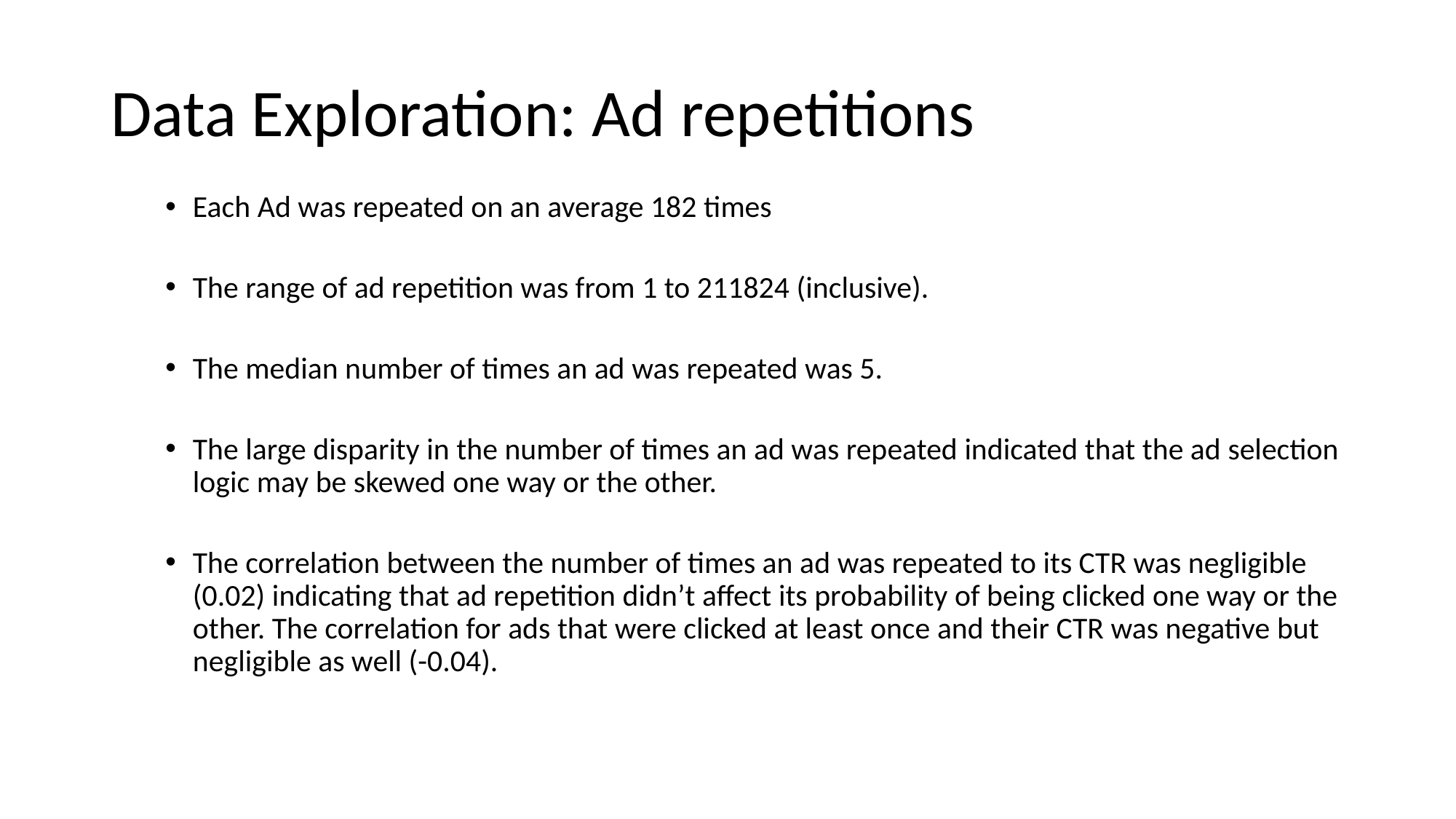

# Data Exploration: Ad repetitions
Each Ad was repeated on an average 182 times

The range of ad repetition was from 1 to 211824 (inclusive).

The median number of times an ad was repeated was 5.

The large disparity in the number of times an ad was repeated indicated that the ad selection logic may be skewed one way or the other.

The correlation between the number of times an ad was repeated to its CTR was negligible (0.02) indicating that ad repetition didn’t affect its probability of being clicked one way or the other. The correlation for ads that were clicked at least once and their CTR was negative but negligible as well (-0.04).